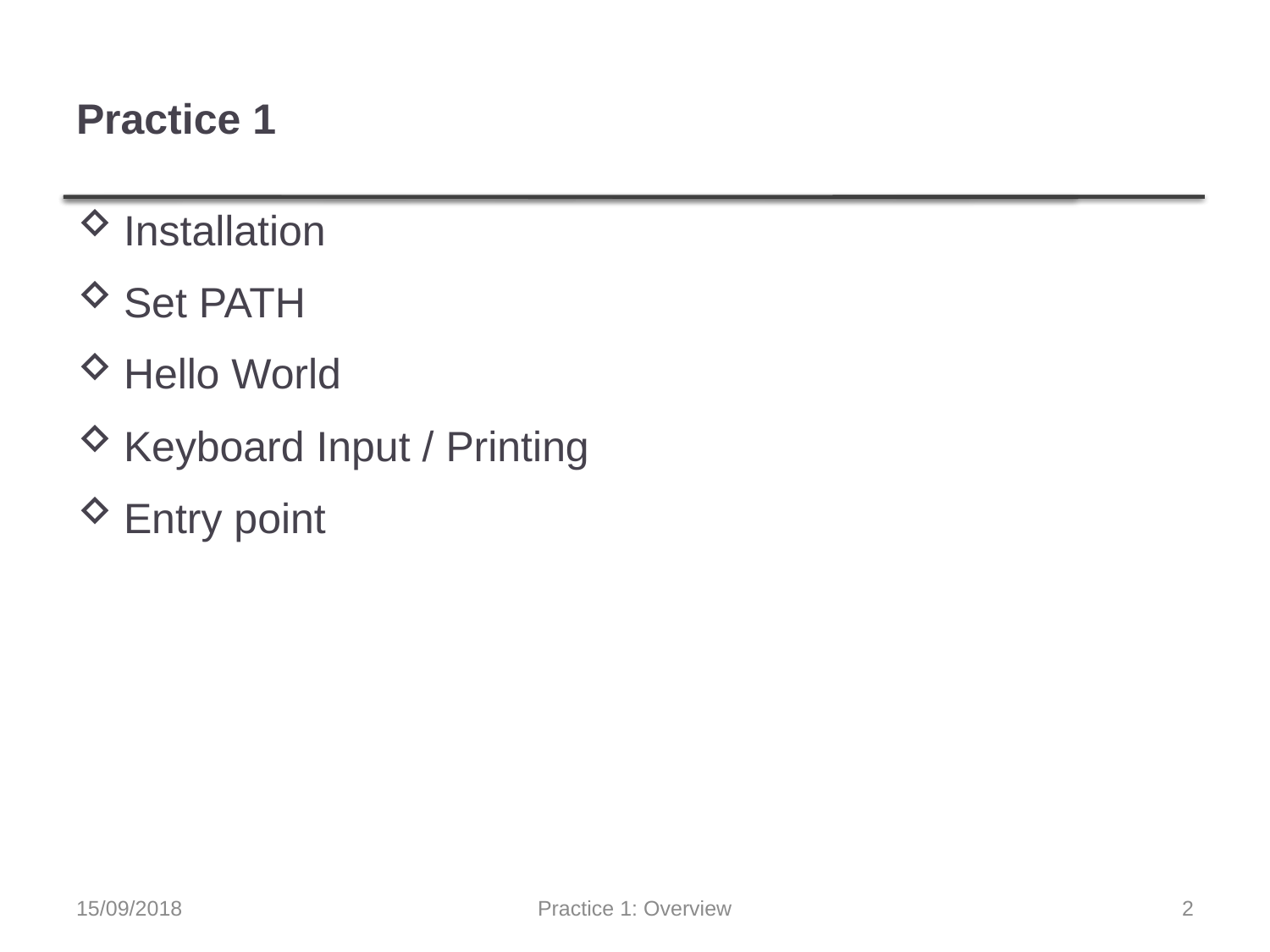

# Practice 1
Installation
Set PATH
Hello World
Keyboard Input / Printing
Entry point
15/09/2018
Practice 1: Overview
2